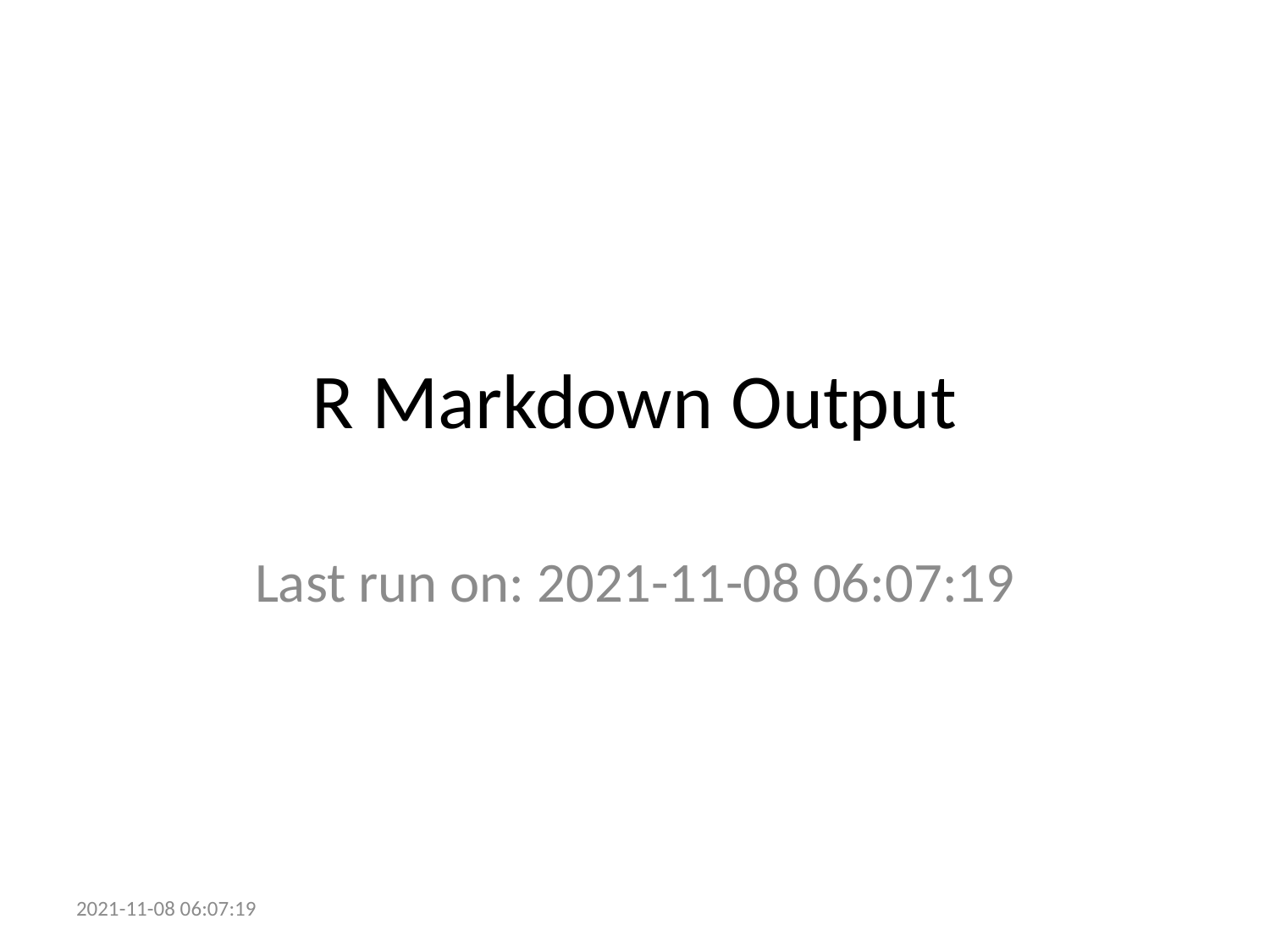

# R Markdown Output
Last run on: 2021-11-08 06:07:19
2021-11-08 06:07:19